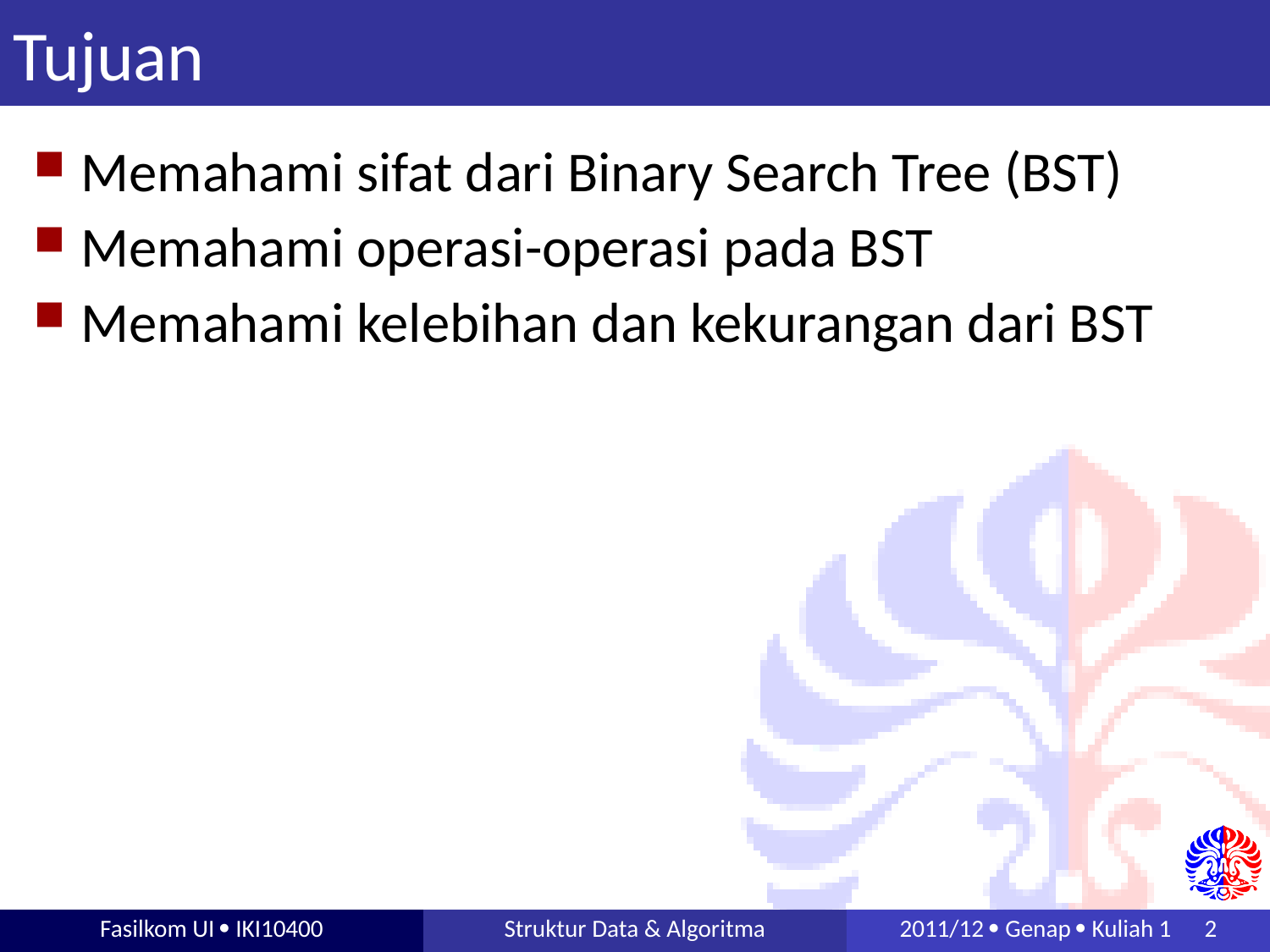

# Tujuan
Memahami sifat dari Binary Search Tree (BST)‏
Memahami operasi-operasi pada BST
Memahami kelebihan dan kekurangan dari BST